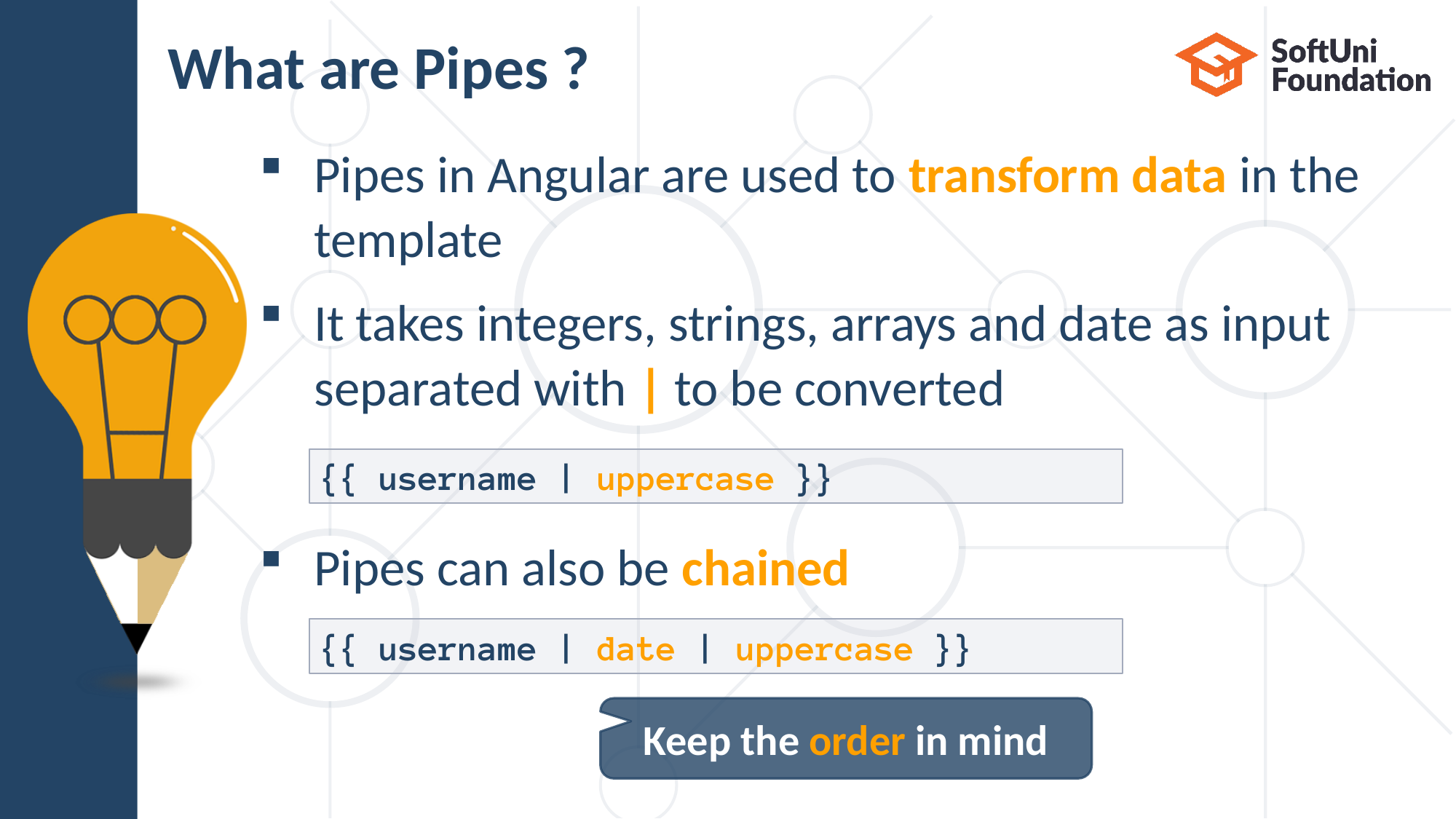

# What are Pipes ?
Pipes in Angular are used to transform data in the
template
It takes integers, strings, arrays and date as input
separated with | to be converted
Pipes can also be chained
{{ username | uppercase }}
{{ username | date | uppercase }}
Keep the order in mind
5